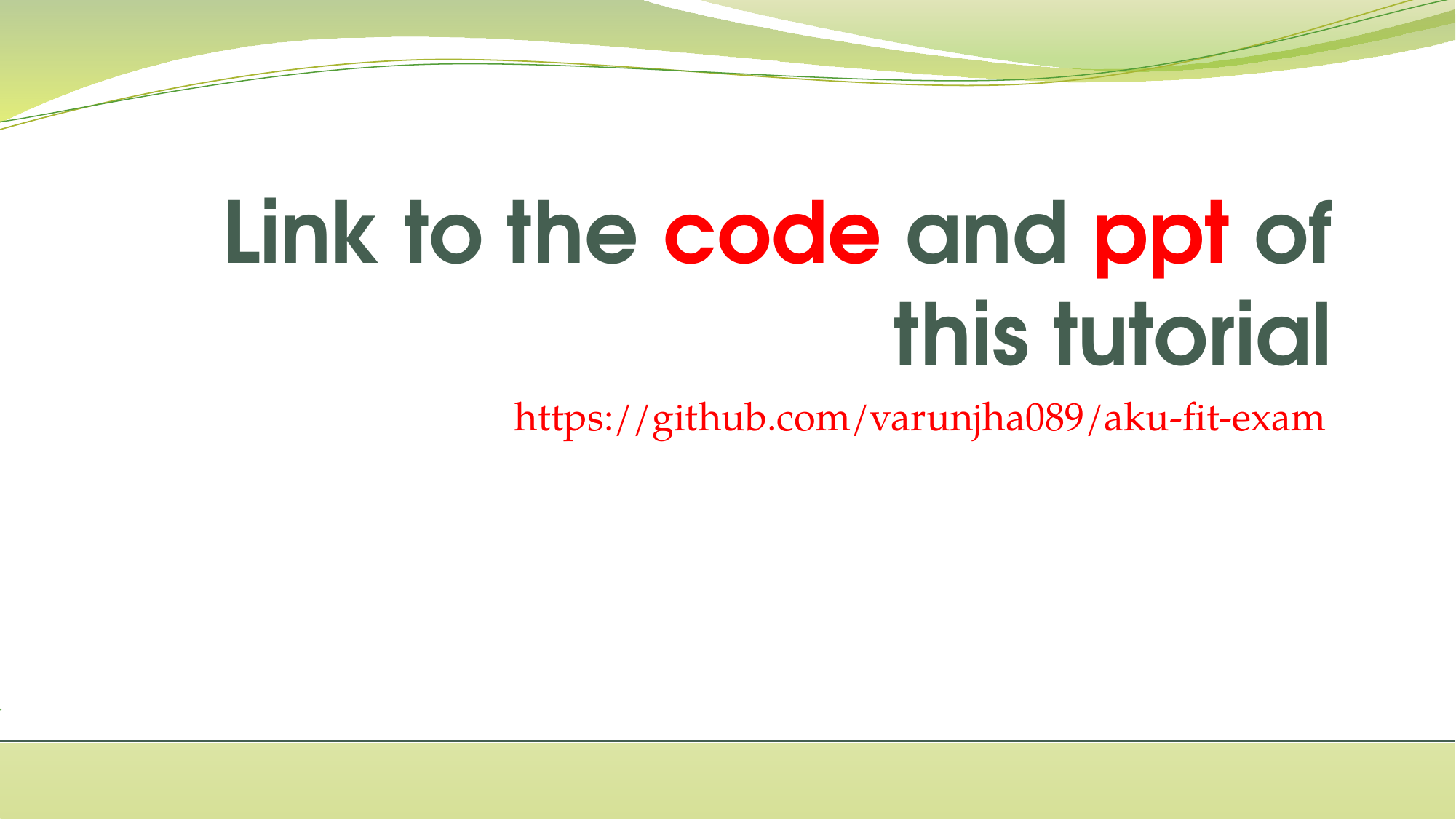

# Link to the code and ppt of this tutorial
https://github.com/varunjha089/aku-fit-exam